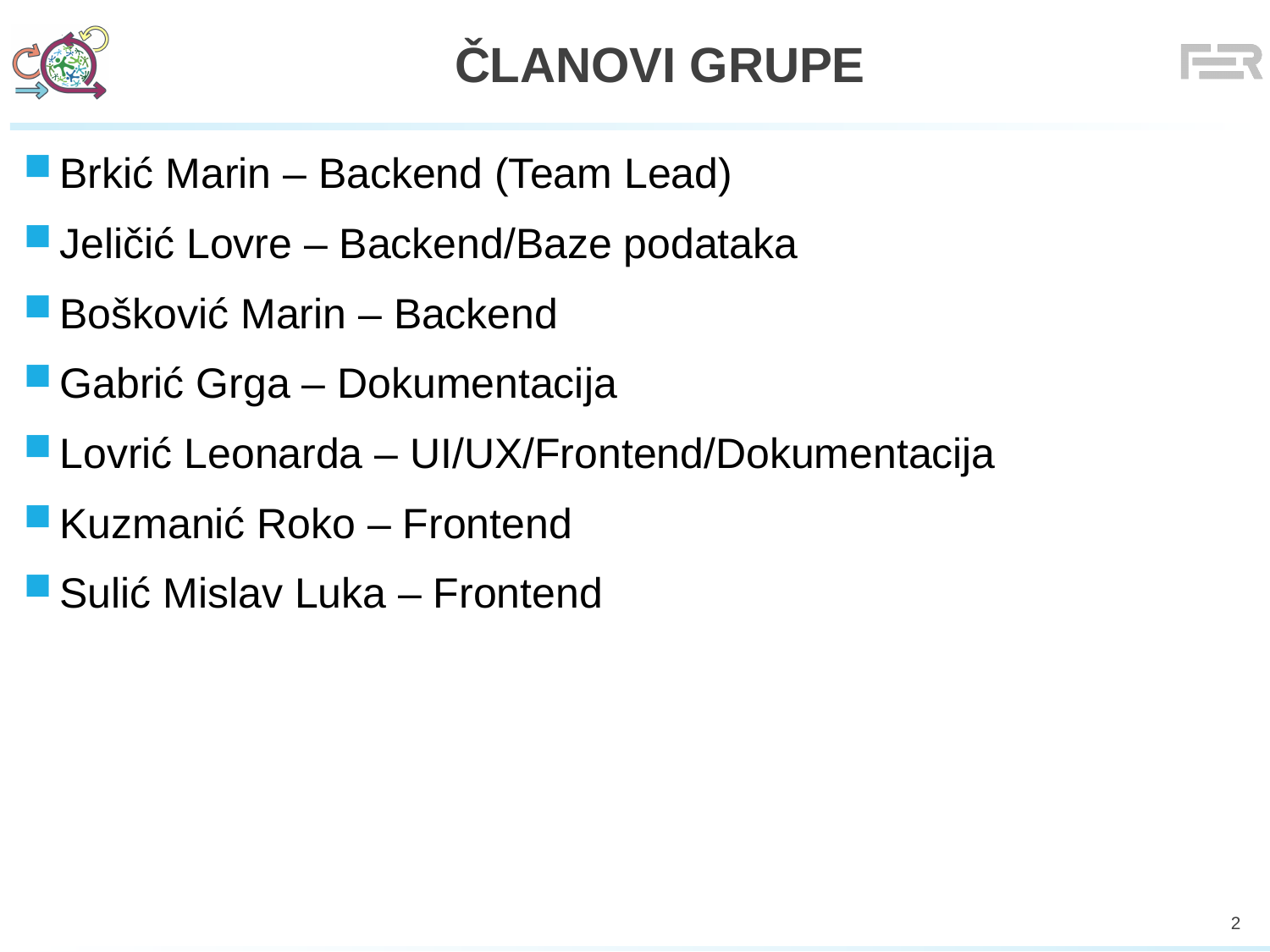

# Članovi grupe
Brkić Marin – Backend (Team Lead)
Jeličić Lovre – Backend/Baze podataka
Bošković Marin – Backend
Gabrić Grga – Dokumentacija
Lovrić Leonarda – UI/UX/Frontend/Dokumentacija
Kuzmanić Roko – Frontend
Sulić Mislav Luka – Frontend

2